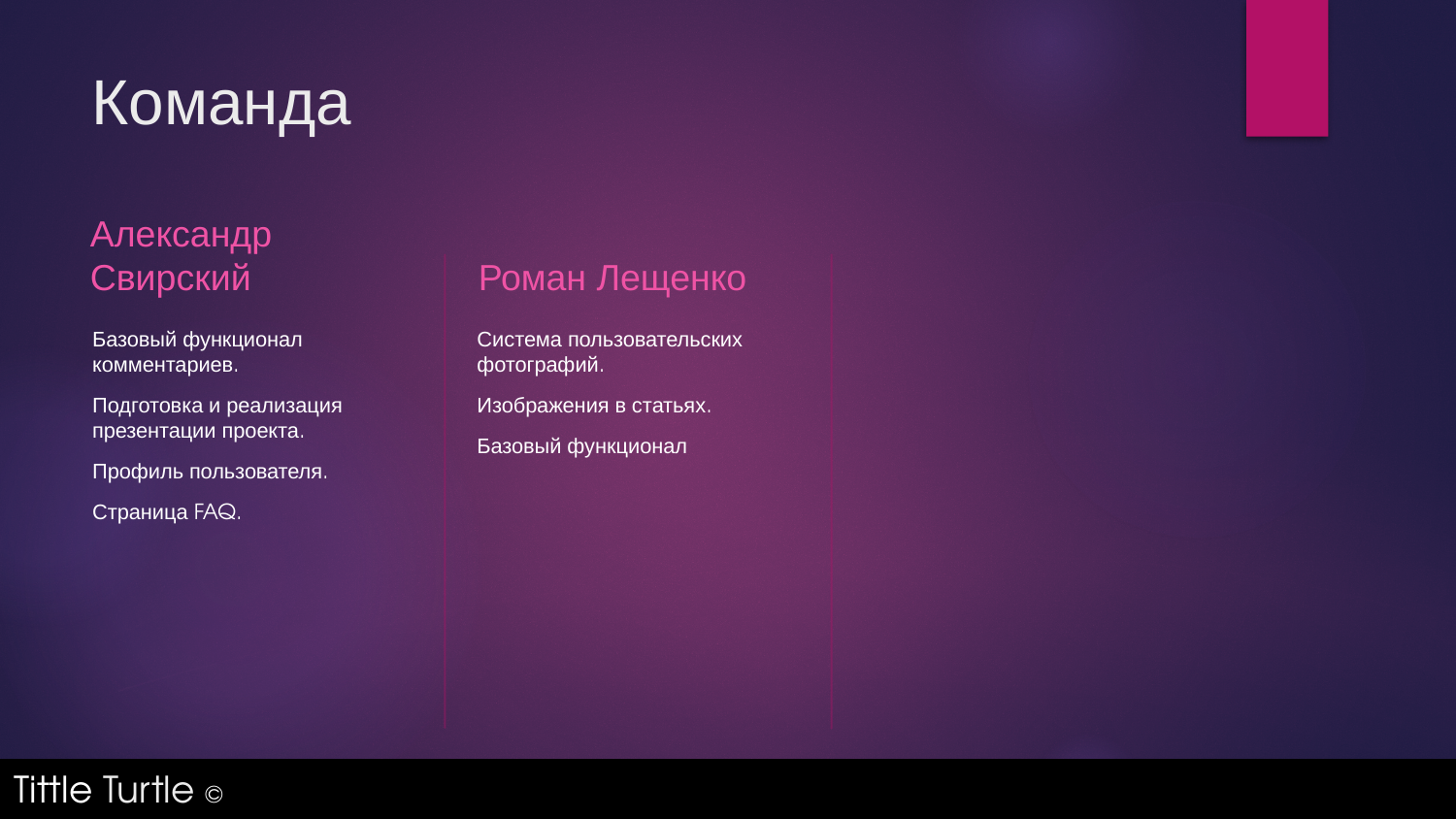

# Команда
Александр Свирский
Роман Лещенко
Базовый функционал комментариев.
Подготовка и реализация презентации проекта.
Профиль пользователя.
Страница FAQ.
Система пользовательских фотографий.
Изображения в статьях.
Базовый функционал

Tittle Turtle ©